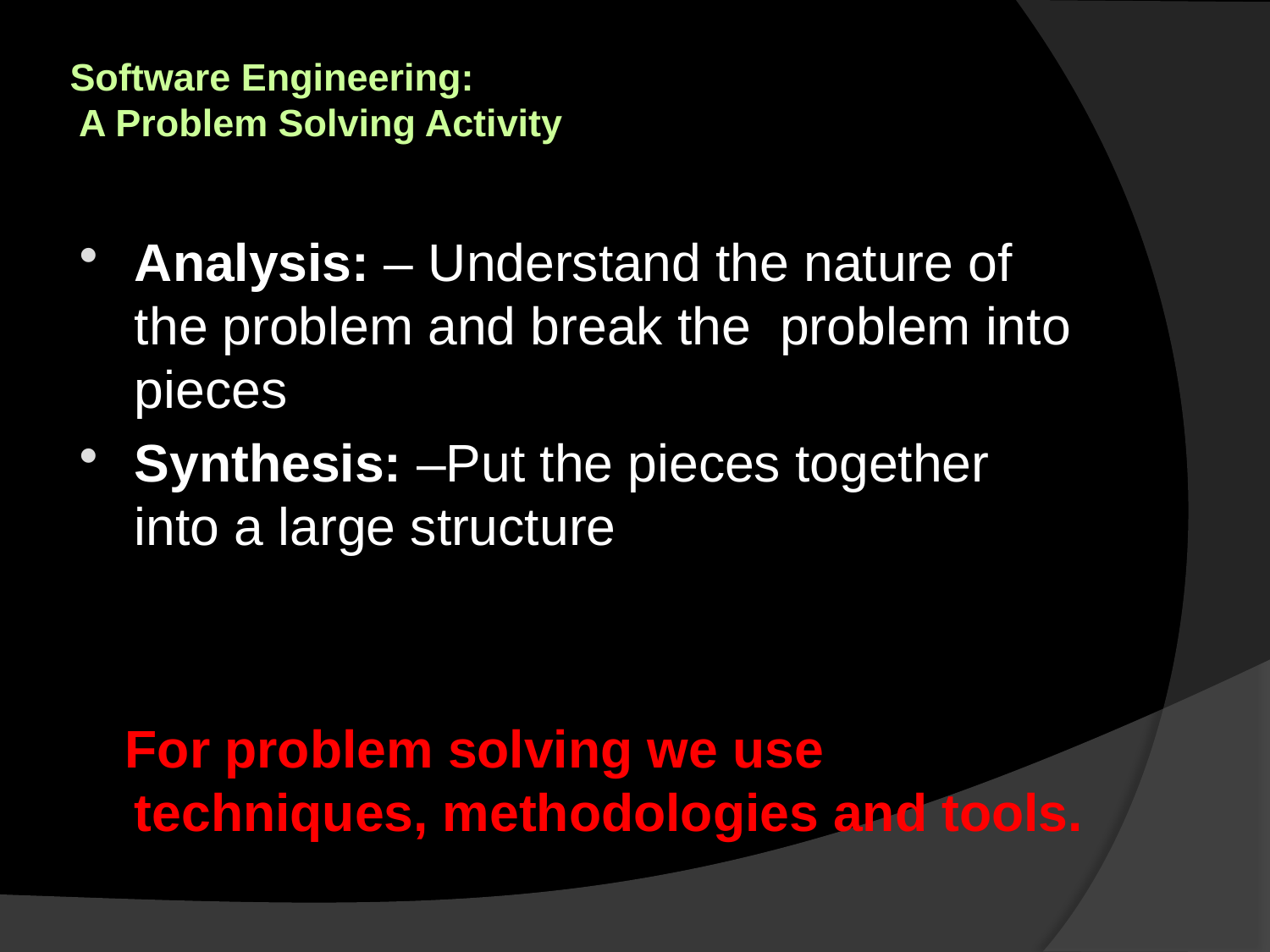

# Software Engineering: A Problem Solving Activity
Analysis: – Understand the nature of the problem and break the  problem into pieces
Synthesis: –Put the pieces together into a large structure

   For problem solving we use techniques, methodologies and tools.